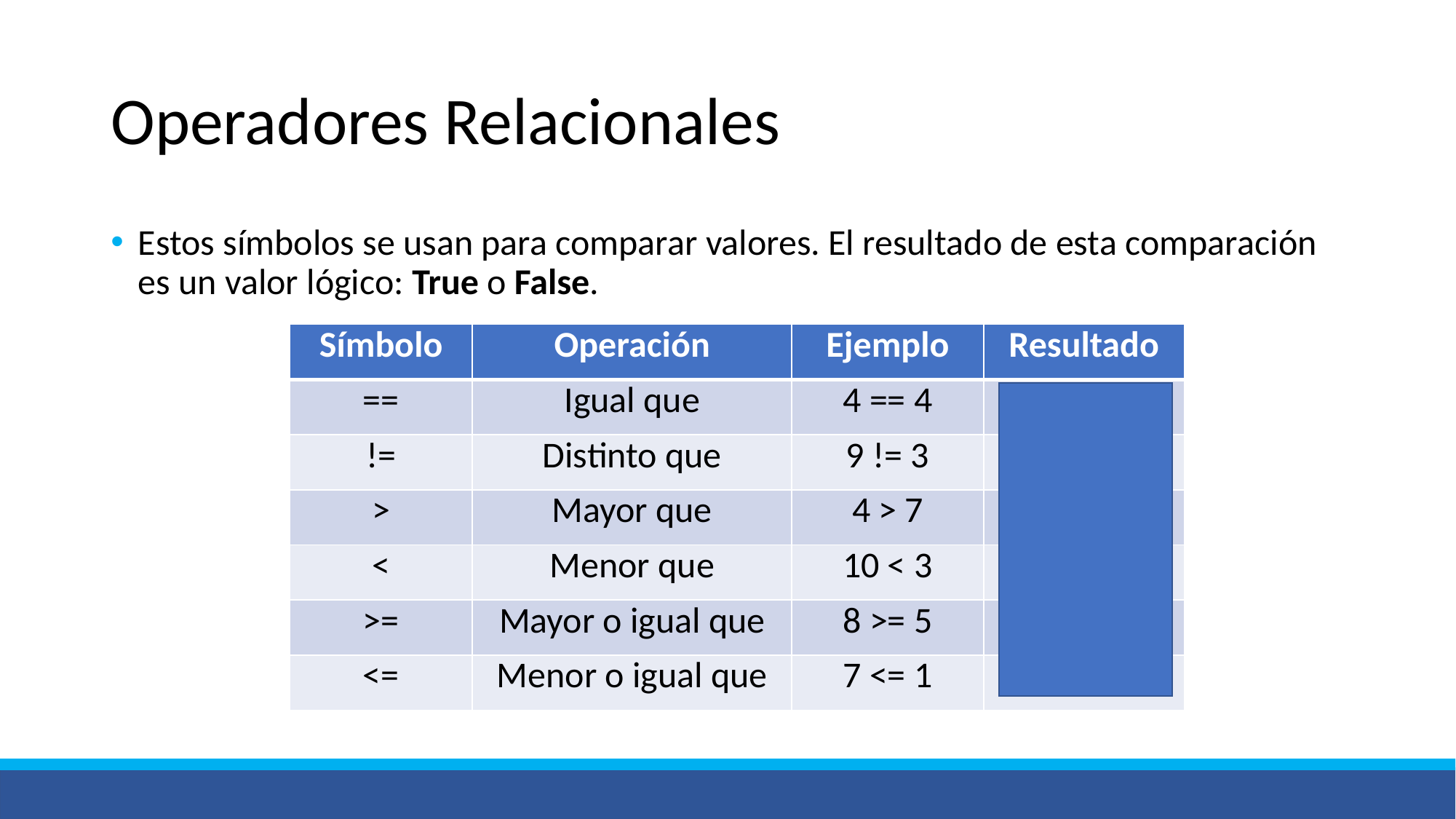

# Operadores Relacionales
Estos símbolos se usan para comparar valores. El resultado de esta comparación es un valor lógico: True o False.

| Símbolo | Operación | Ejemplo | Resultado |
| --- | --- | --- | --- |
| == | Igual que | 4 == 4 | True |
| != | Distinto que | 9 != 3 | True |
| > | Mayor que | 4 > 7 | False |
| < | Menor que | 10 < 3 | False |
| >= | Mayor o igual que | 8 >= 5 | True |
| <= | Menor o igual que | 7 <= 1 | False |